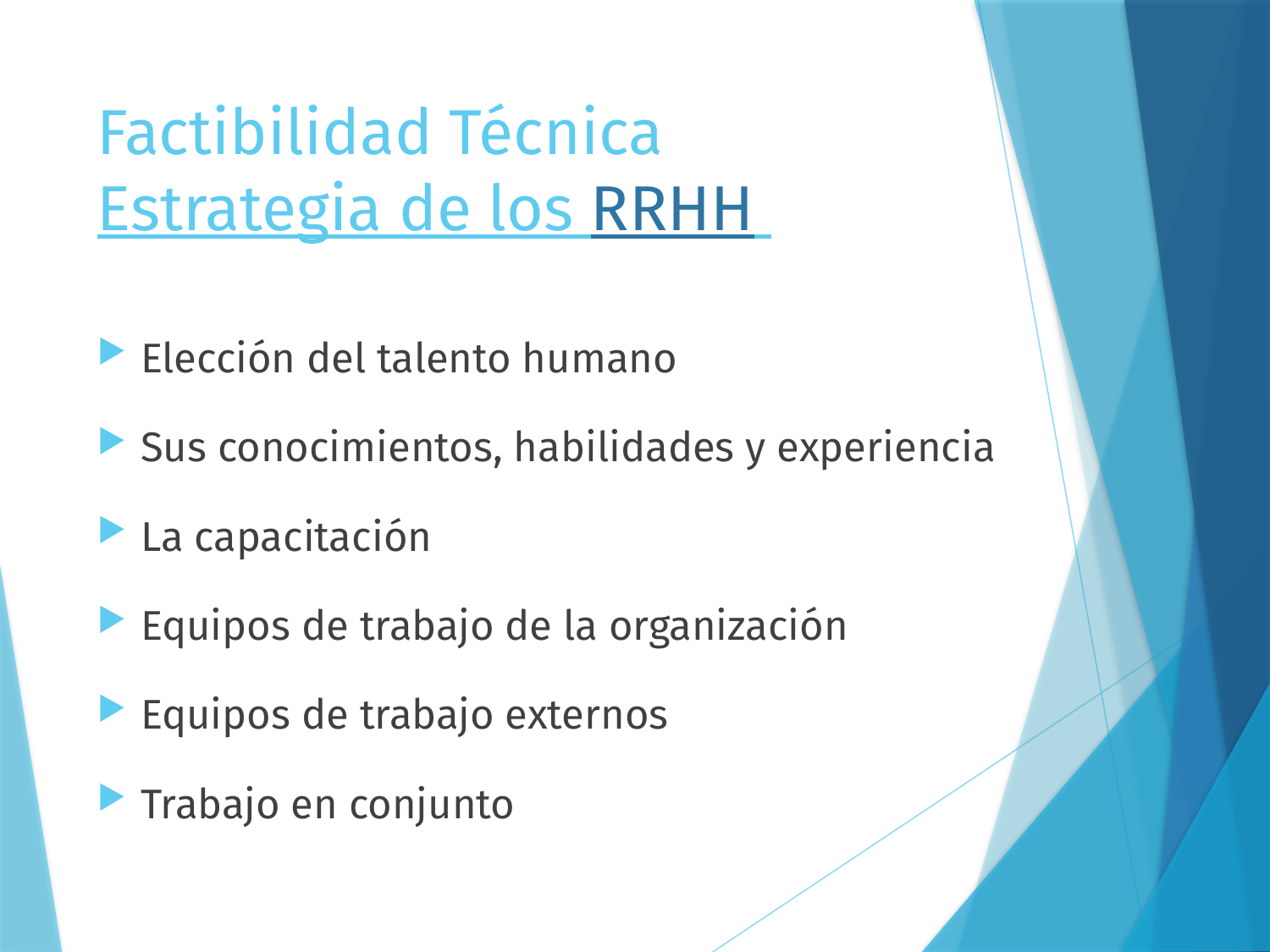

# Factibilidad Técnica Estrategia de los RRHH
Elección del talento humano
Sus conocimientos, habilidades y experiencia
La capacitación
Equipos de trabajo de la organización
Equipos de trabajo externos
Trabajo en conjunto